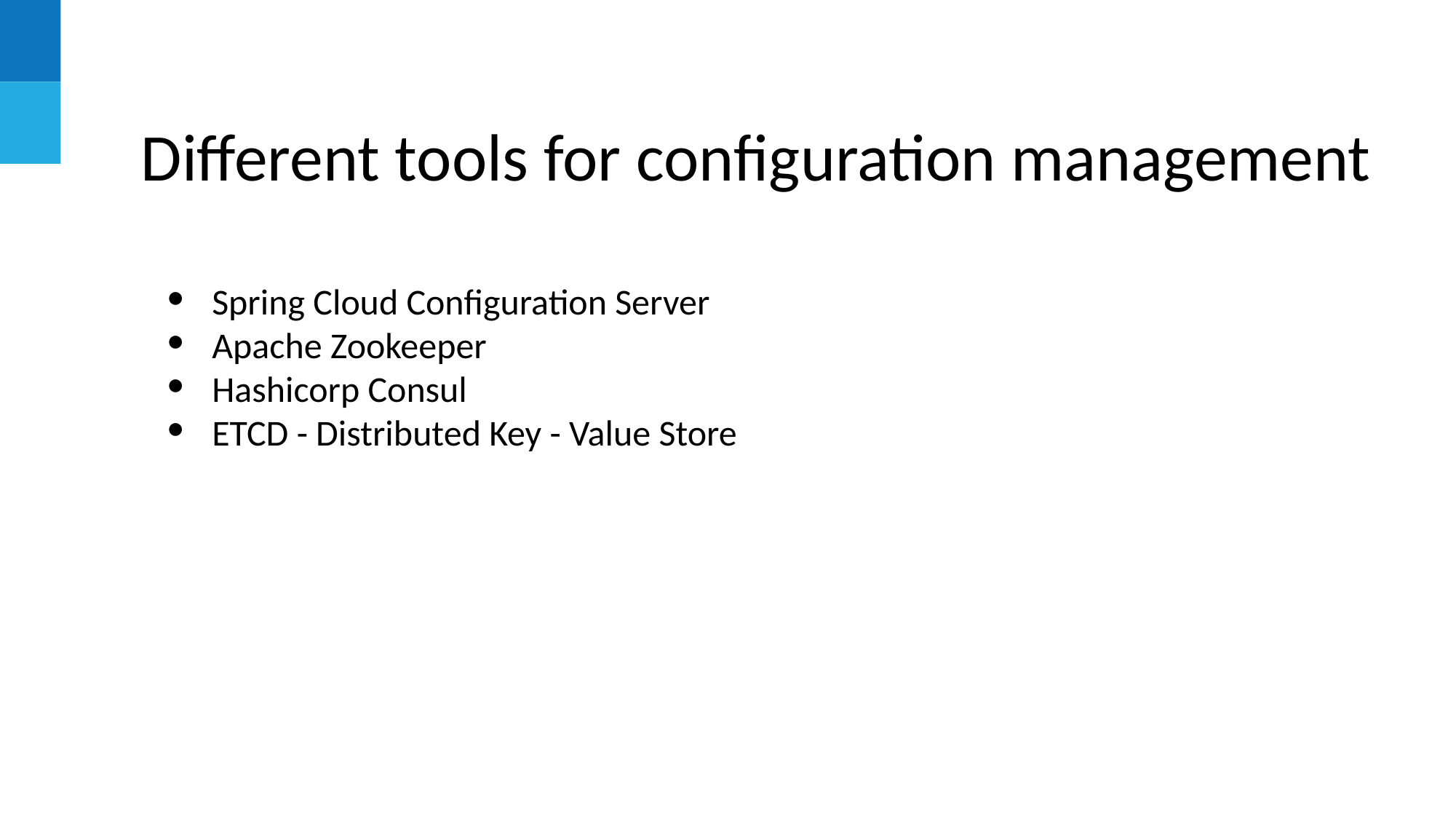

Different tools for configuration management
Spring Cloud Configuration Server
Apache Zookeeper
Hashicorp Consul
ETCD - Distributed Key - Value Store